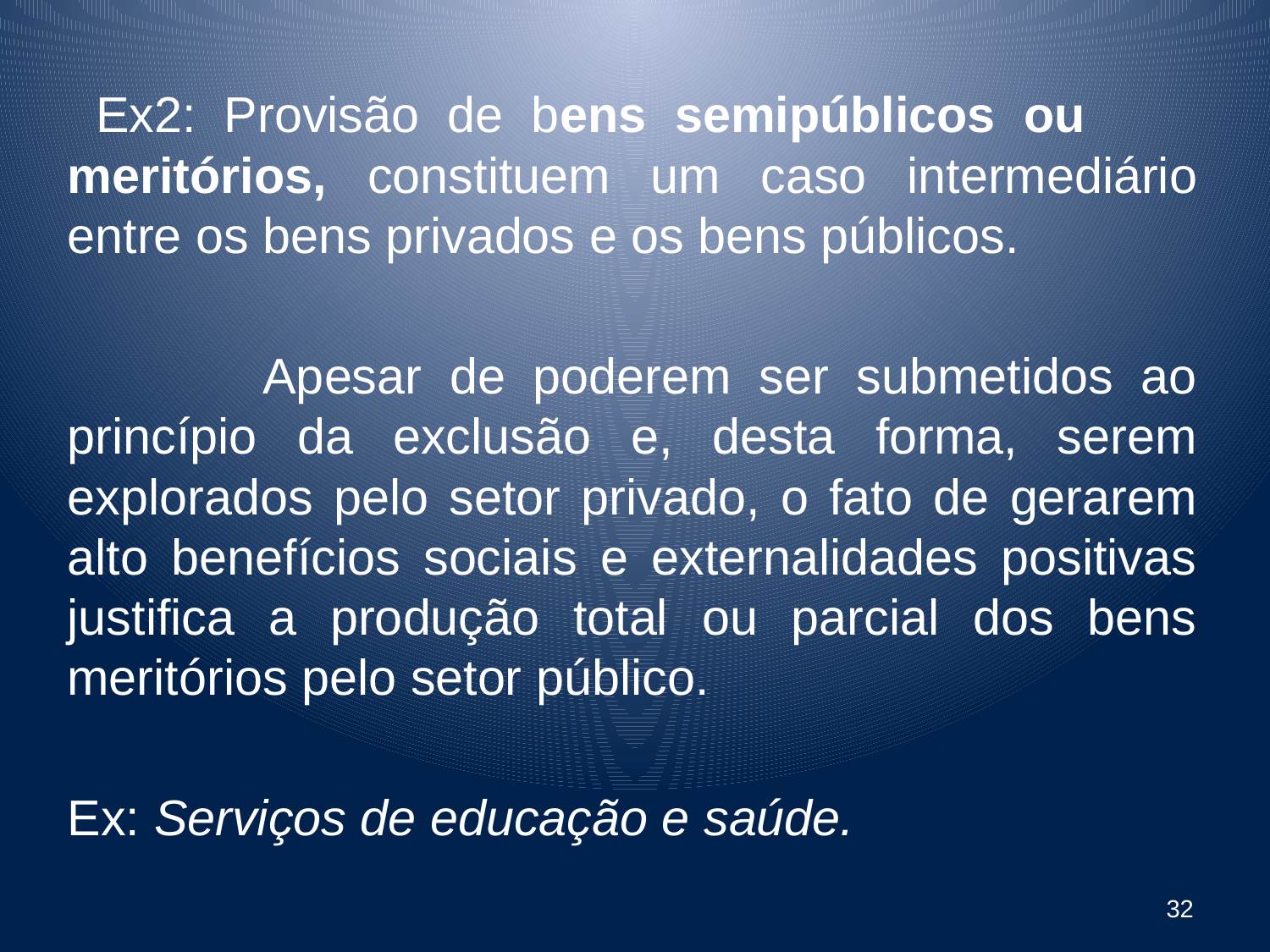

Ex2: Provisão de bens semipúblicos ou     meritórios, constituem um caso intermediário entre os bens privados e os bens públicos.

       Apesar de poderem ser submetidos ao princípio da exclusão e, desta forma, serem explorados pelo setor privado, o fato de gerarem alto benefícios sociais e externalidades positivas justifica a produção total ou parcial dos bens meritórios pelo setor público.

Ex: Serviços de educação e saúde.
32